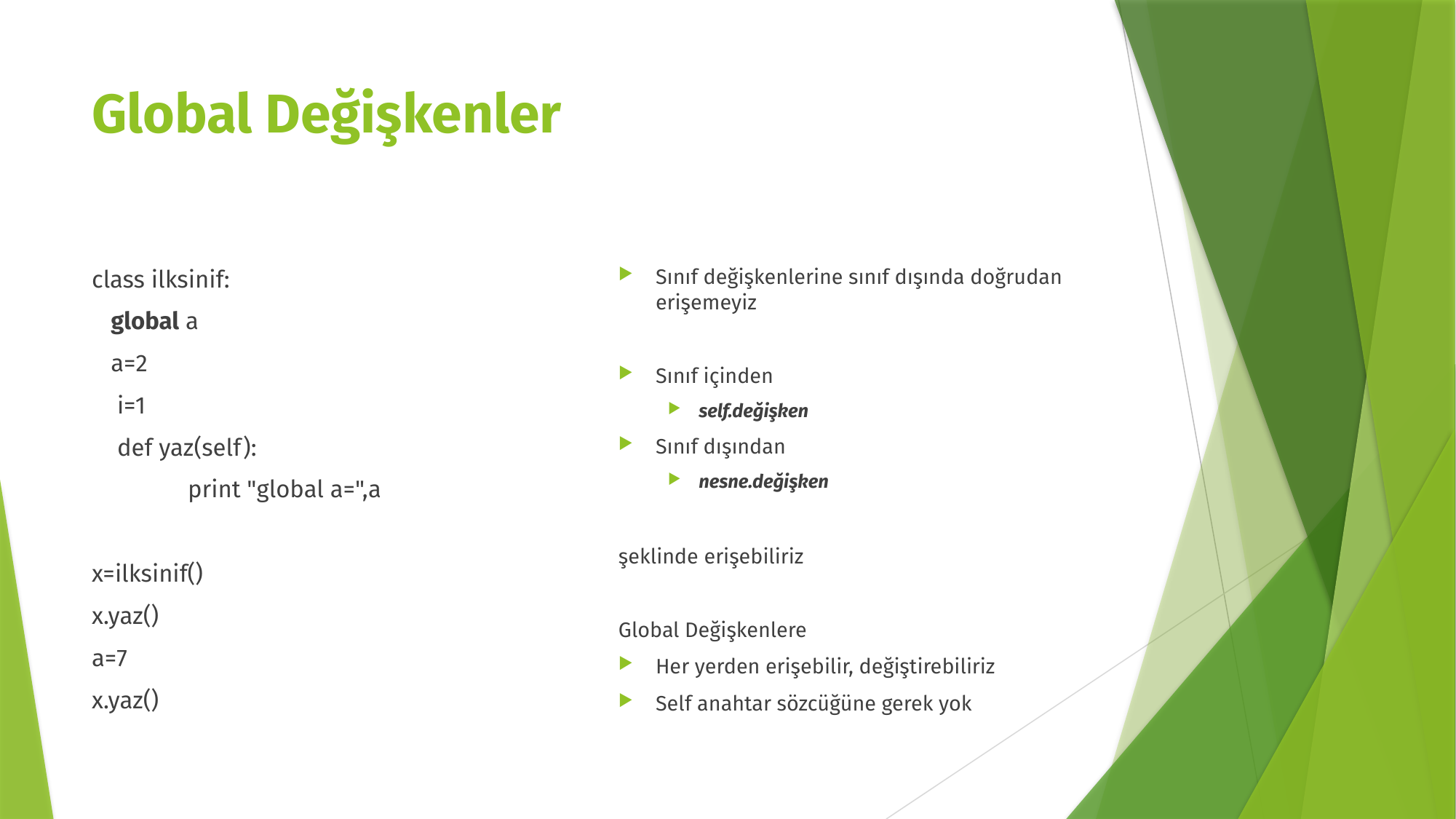

# Global Değişkenler
class ilksinif:
   global a
   a=2
    i=1
    def yaz(self):
	print "global a=",a

x=ilksinif()
x.yaz()
a=7
x.yaz()

Sınıf değişkenlerine sınıf dışında doğrudan erişemeyiz

Sınıf içinden
self.değişken
Sınıf dışından
nesne.değişken

şeklinde erişebiliriz

Global Değişkenlere
Her yerden erişebilir, değiştirebiliriz
Self anahtar sözcüğüne gerek yok